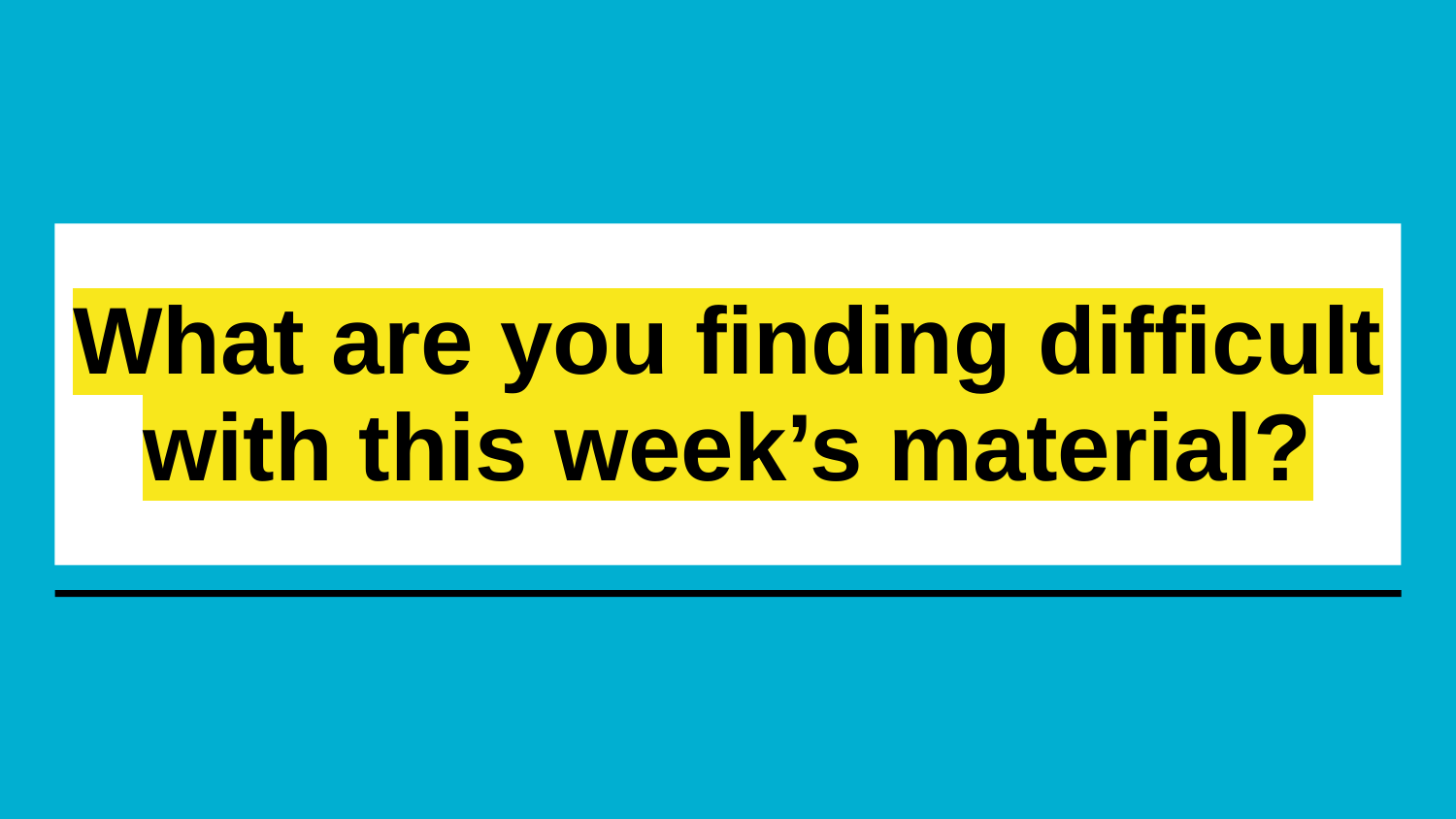

# What are you finding difficult with this week’s material?